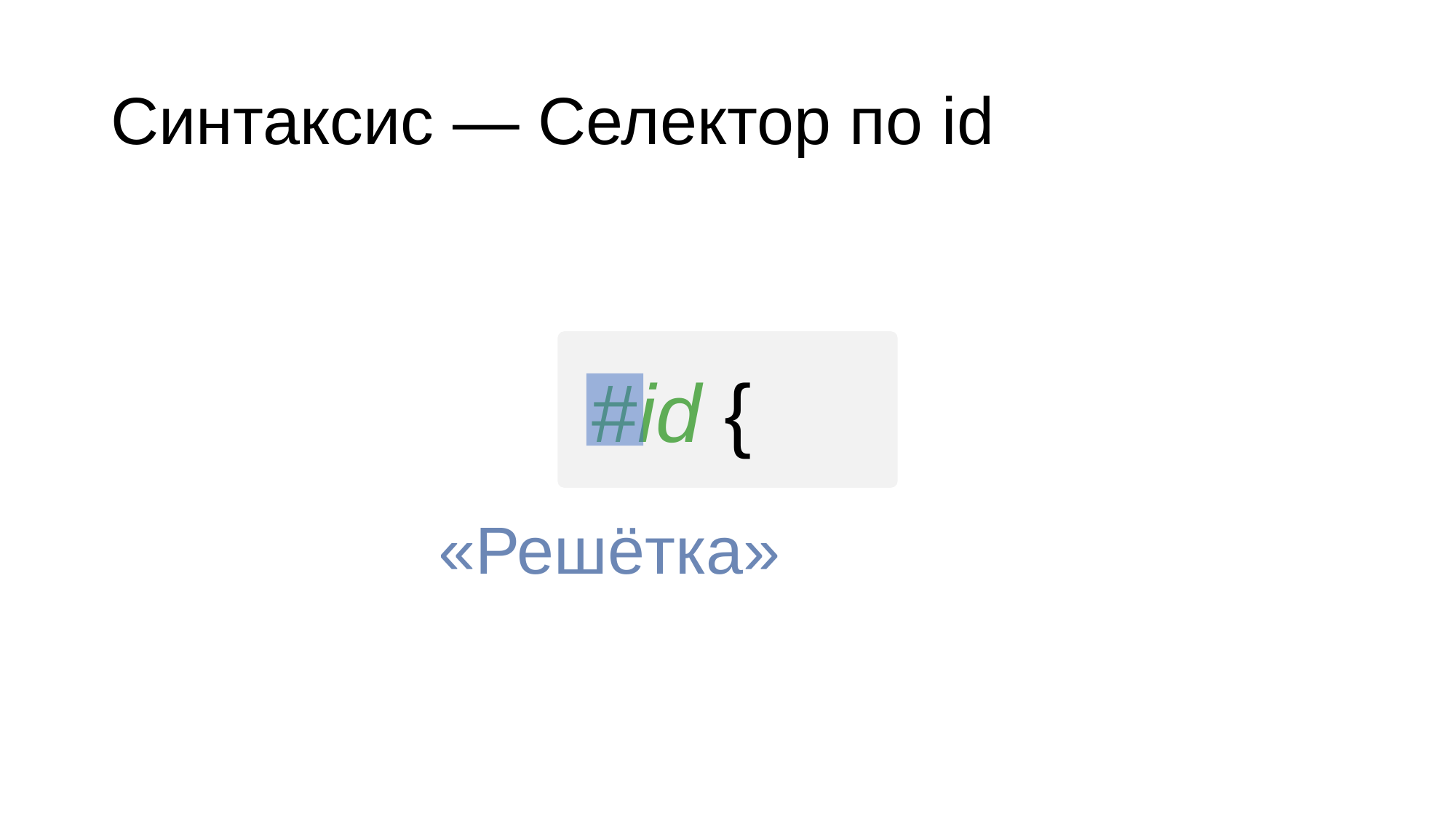

# Синтаксис — Селектор по id
#id {

«Решётка»